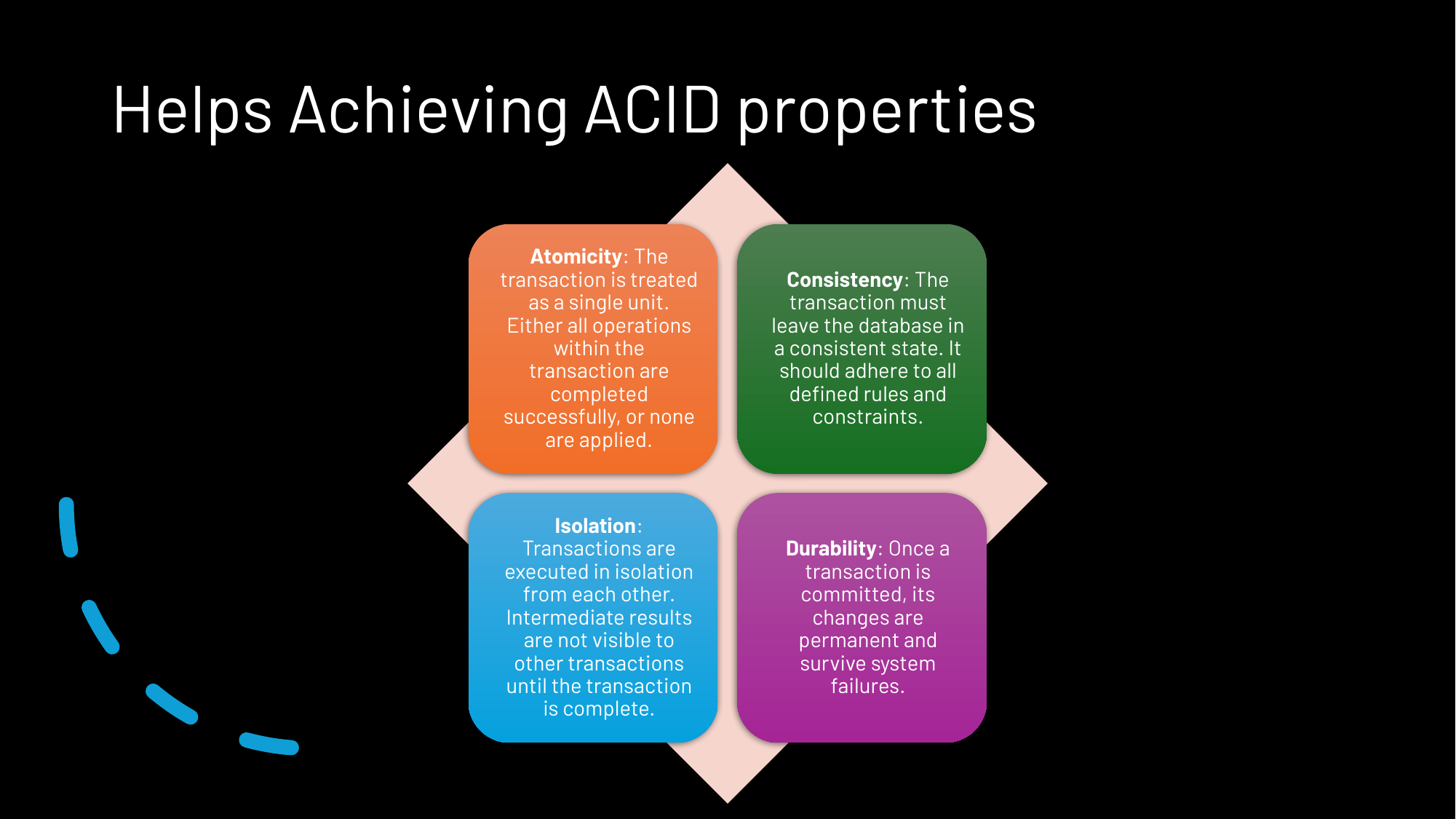

# Helps Achieving ACID properties
Atomicity: The transaction is treated as a single unit. Either all operations within the transaction are completed successfully, or none are applied.
Consistency: The transaction must leave the database in a consistent state. It should adhere to all defined rules and constraints.
Isolation: Transactions are executed in isolation from each other. Intermediate results are not visible to other transactions until the transaction is complete.
Durability: Once a transaction is committed, its changes are permanent and survive system failures.